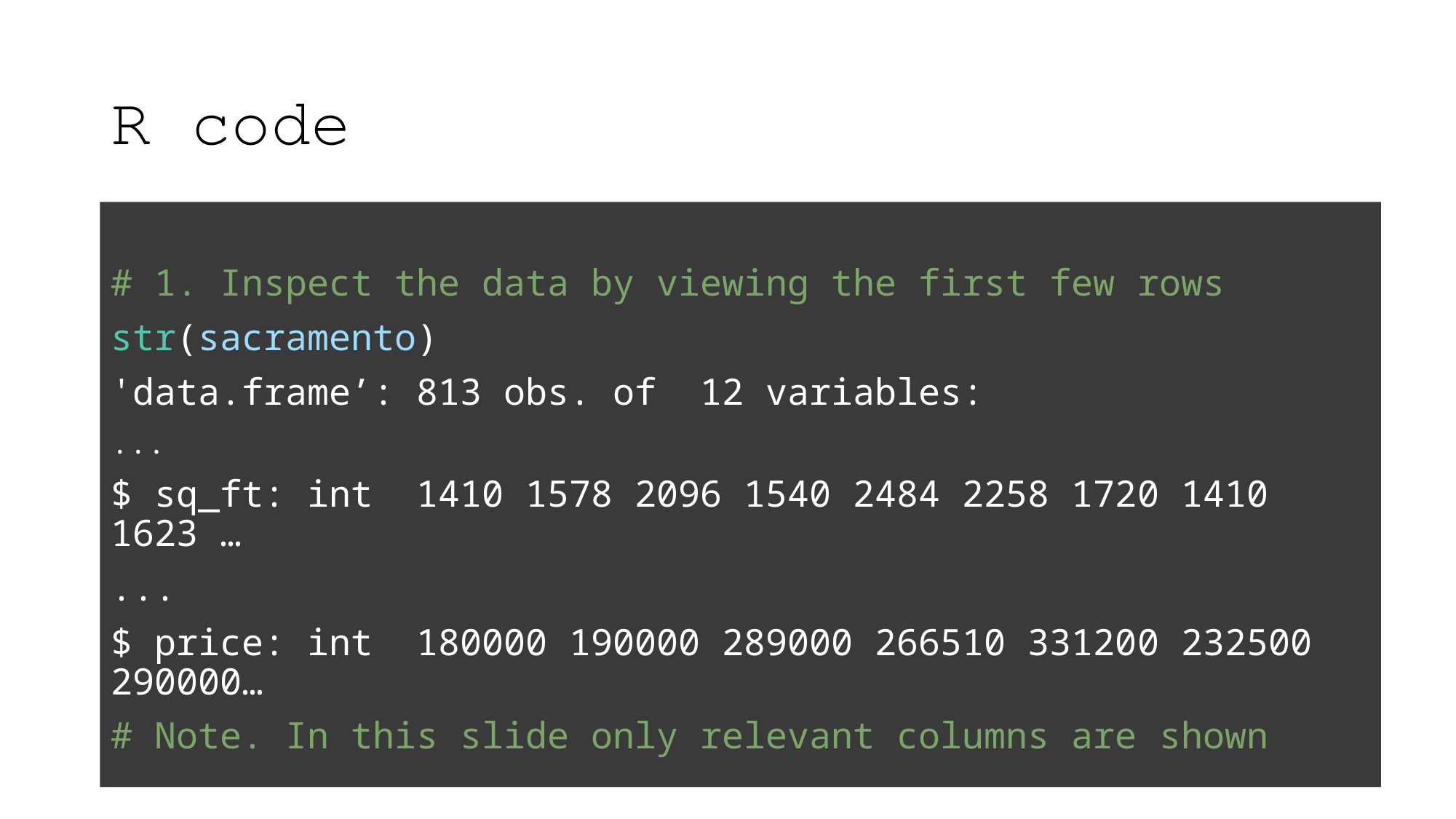

# R code

# 1. Inspect the data by viewing the first few rows
str(sacramento)
'data.frame’: 813 obs. of  12 variables:
...
$ sq_ft: int  1410 1578 2096 1540 2484 2258 1720 1410 1623 …
...
$ price: int  180000 190000 289000 266510 331200 232500 290000…
# Note. In this slide only relevant columns are shown